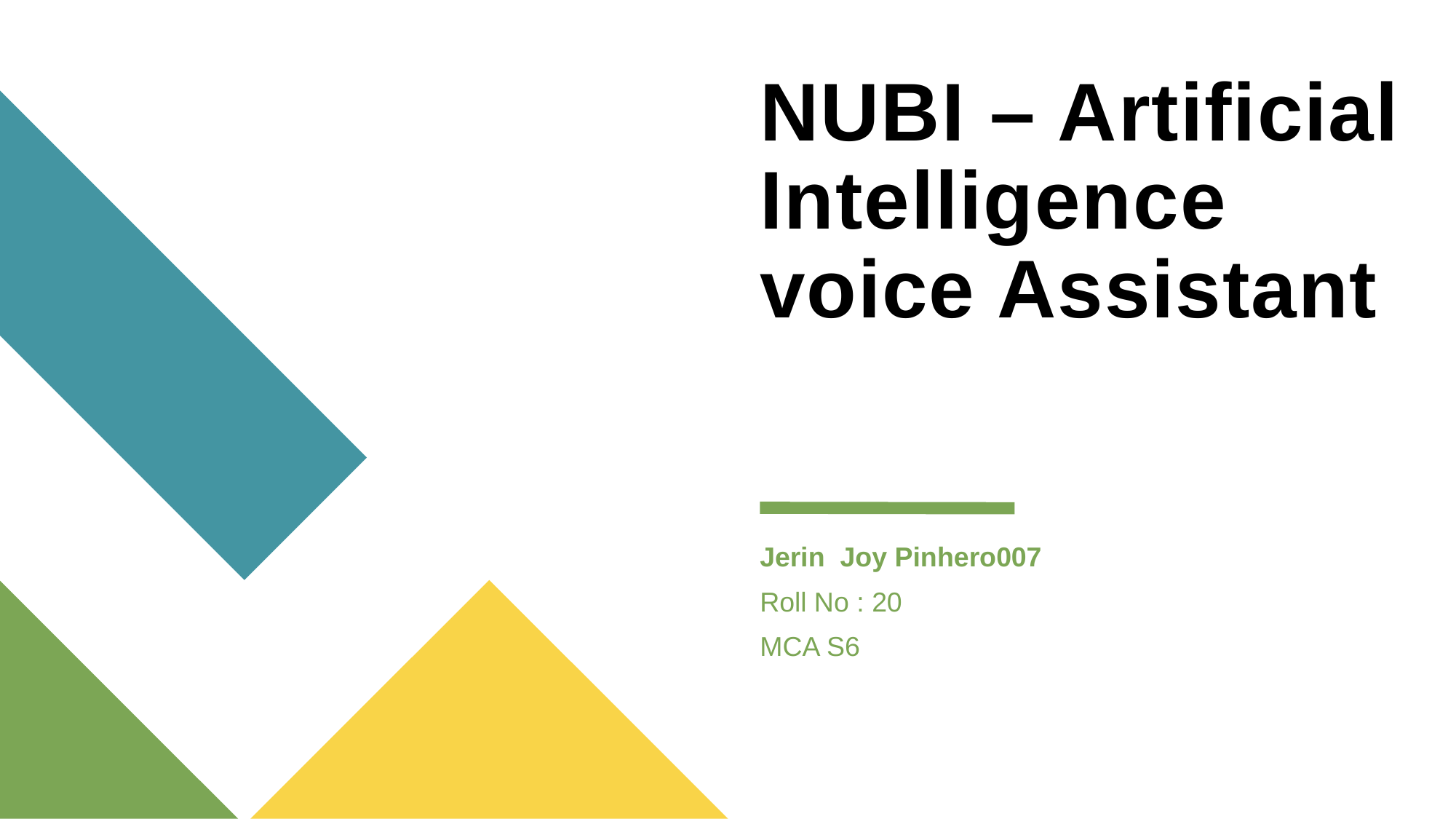

# NUBI – Artificial Intelligence voice Assistant
Jerin  Joy Pinhero007
Roll No : 20
MCA S6